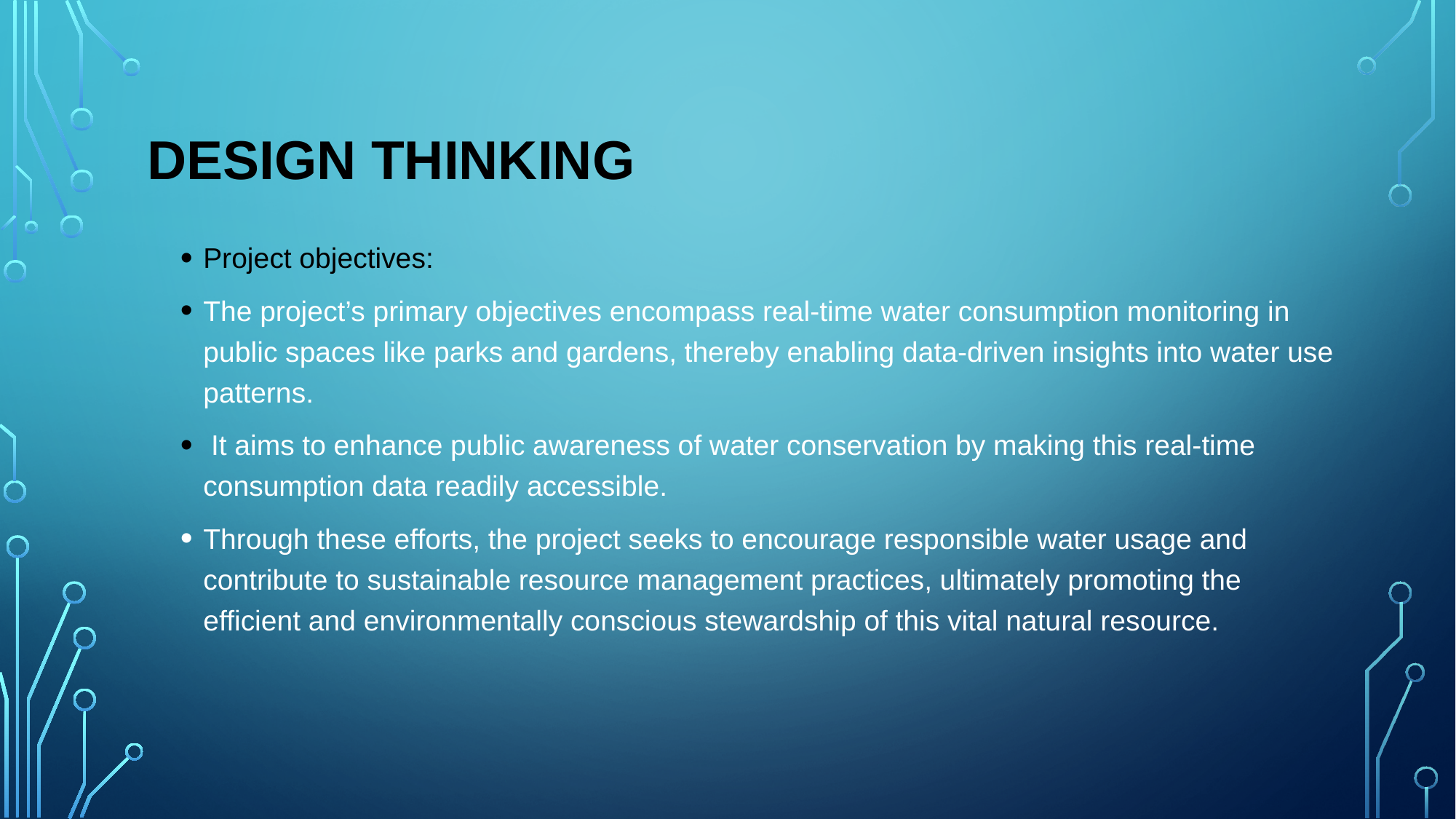

# Design thinking
Project objectives:
The project’s primary objectives encompass real-time water consumption monitoring in public spaces like parks and gardens, thereby enabling data-driven insights into water use patterns.
 It aims to enhance public awareness of water conservation by making this real-time consumption data readily accessible.
Through these efforts, the project seeks to encourage responsible water usage and contribute to sustainable resource management practices, ultimately promoting the efficient and environmentally conscious stewardship of this vital natural resource.